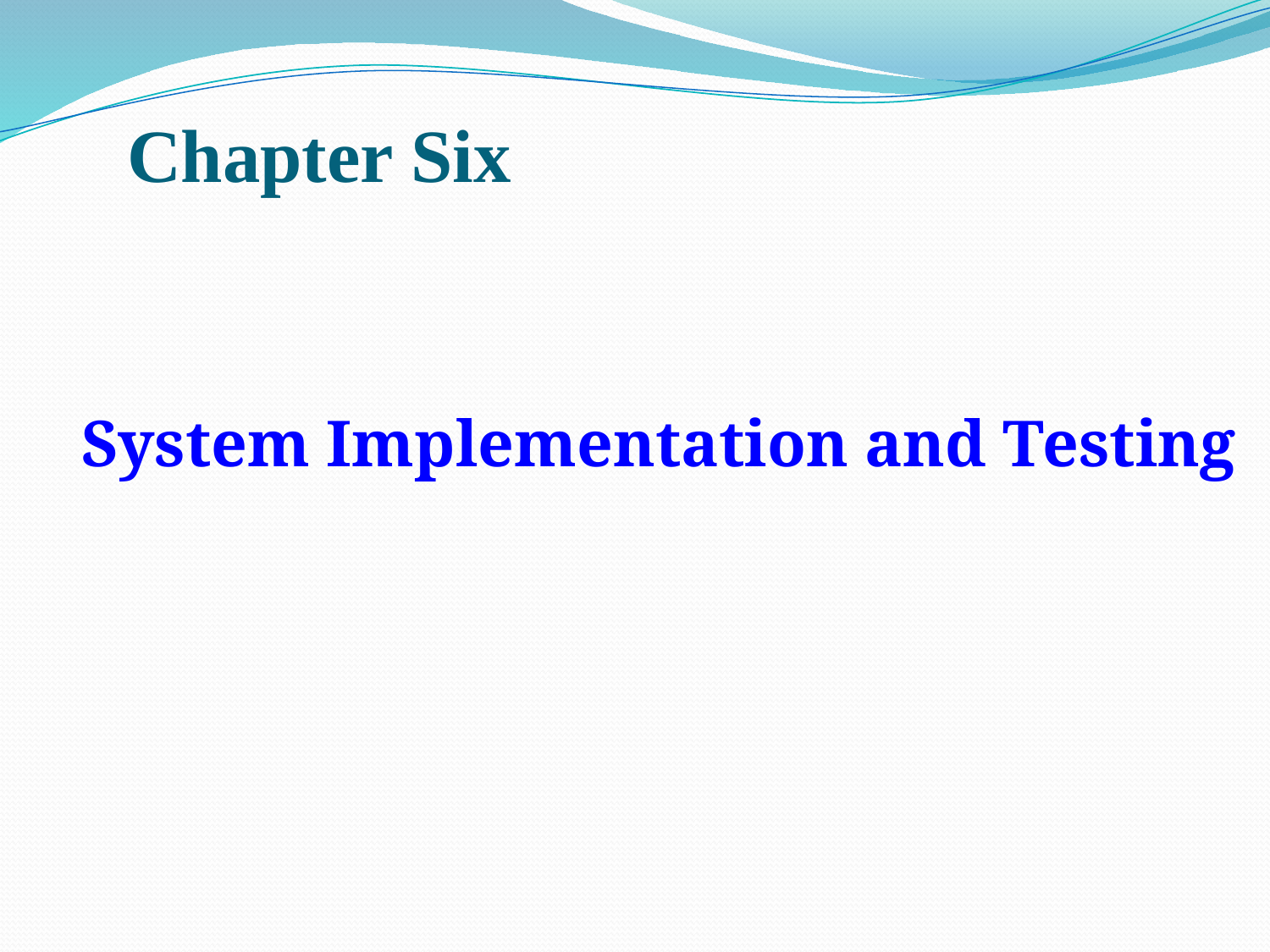

# Chapter Six
System Implementation and Testing